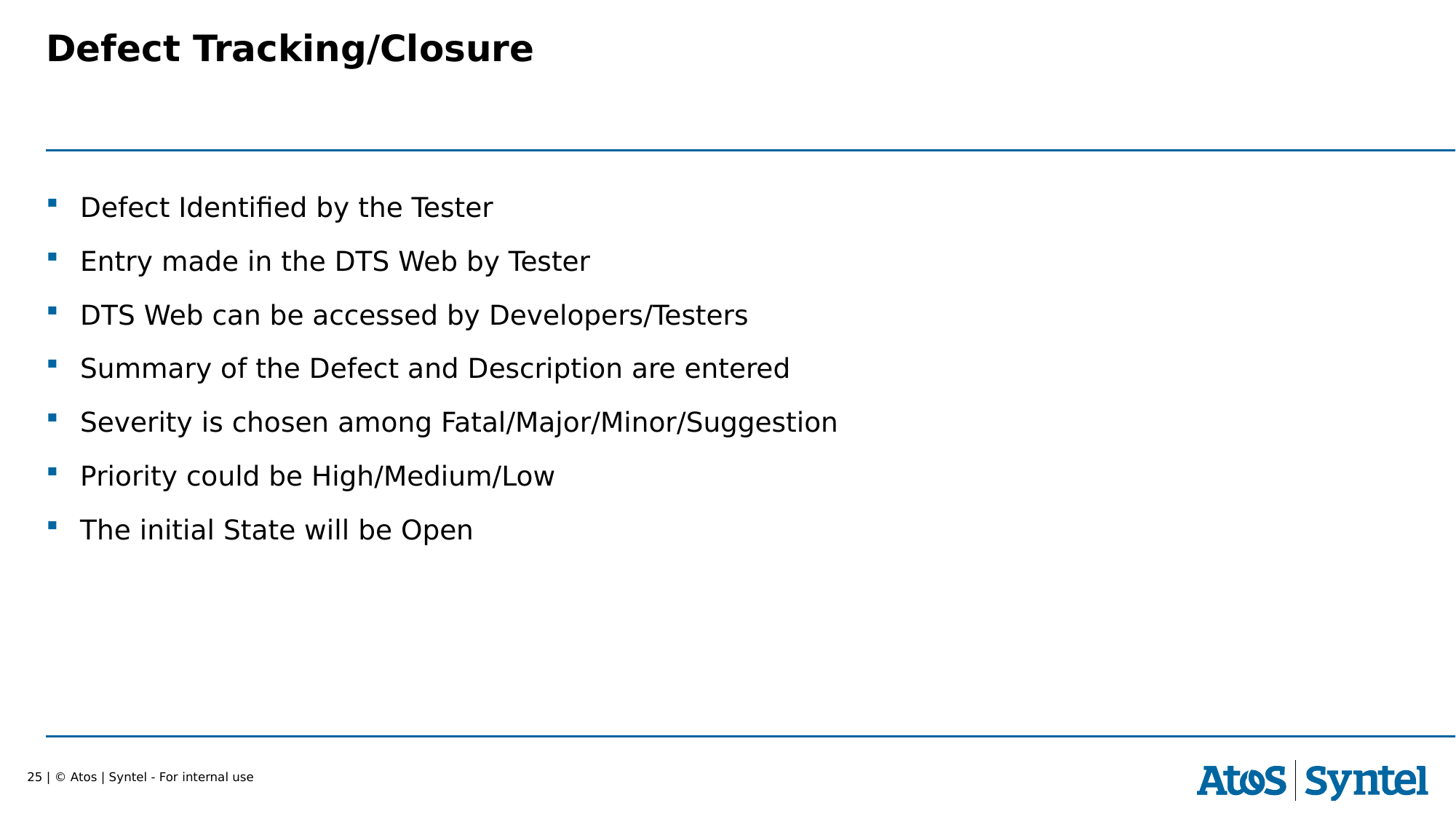

# Defect Tracking/Closure
Defect Identified by the Tester
Entry made in the DTS Web by Tester
DTS Web can be accessed by Developers/Testers
Summary of the Defect and Description are entered
Severity is chosen among Fatal/Major/Minor/Suggestion
Priority could be High/Medium/Low
The initial State will be Open